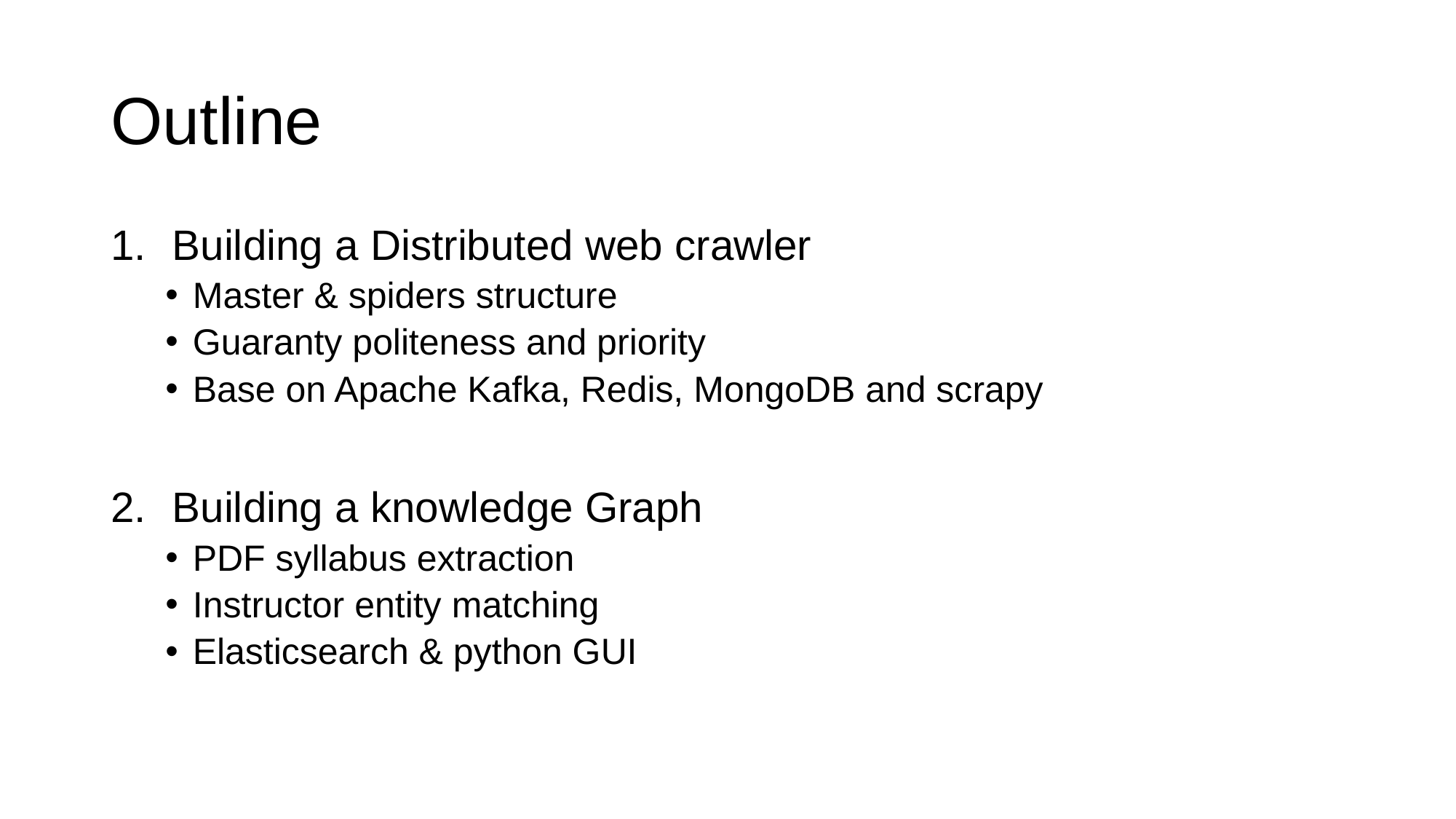

# Outline
Building a Distributed web crawler
Master & spiders structure
Guaranty politeness and priority
Base on Apache Kafka, Redis, MongoDB and scrapy

Building a knowledge Graph
PDF syllabus extraction
Instructor entity matching
Elasticsearch & python GUI